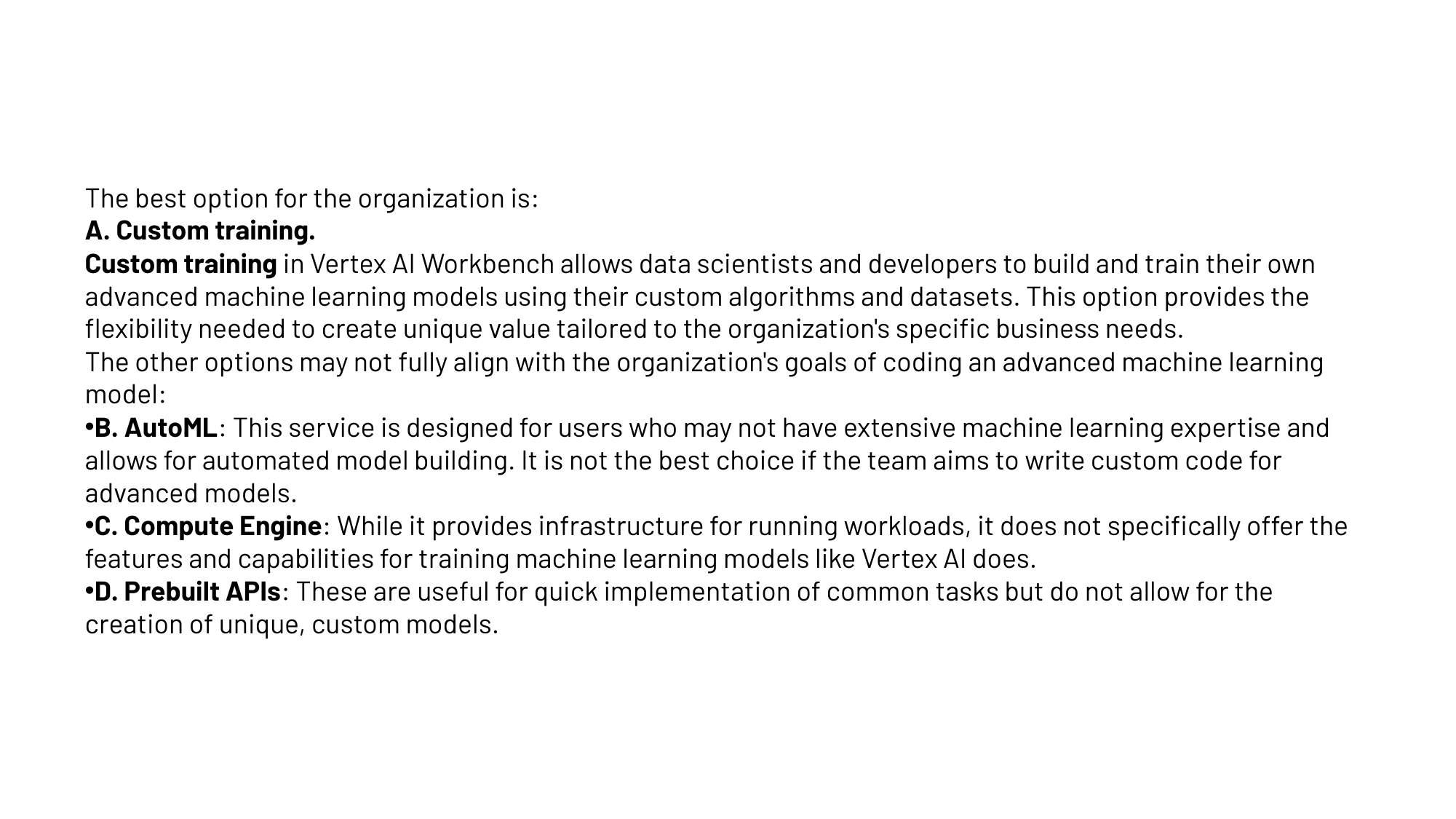

The best option for the organization is:
A. Custom training.
Custom training in Vertex AI Workbench allows data scientists and developers to build and train their own advanced machine learning models using their custom algorithms and datasets. This option provides the flexibility needed to create unique value tailored to the organization's specific business needs.
The other options may not fully align with the organization's goals of coding an advanced machine learning model:
B. AutoML: This service is designed for users who may not have extensive machine learning expertise and allows for automated model building. It is not the best choice if the team aims to write custom code for advanced models.
C. Compute Engine: While it provides infrastructure for running workloads, it does not specifically offer the features and capabilities for training machine learning models like Vertex AI does.
D. Prebuilt APIs: These are useful for quick implementation of common tasks but do not allow for the creation of unique, custom models.